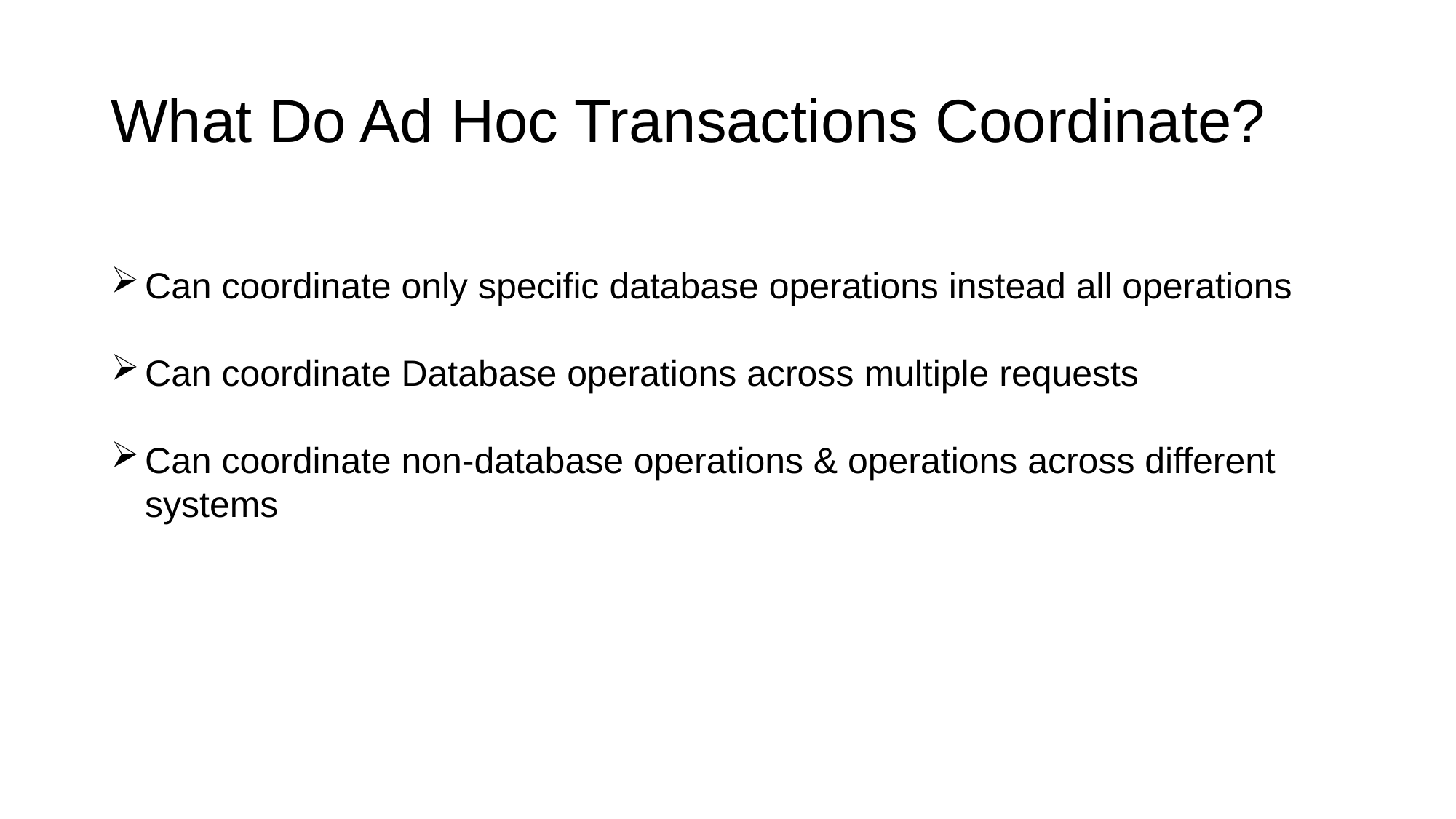

# What Do Ad Hoc Transactions Coordinate?
Can coordinate only specific database operations instead all operations

Can coordinate Database operations across multiple requests

Can coordinate non-database operations & operations across different systems